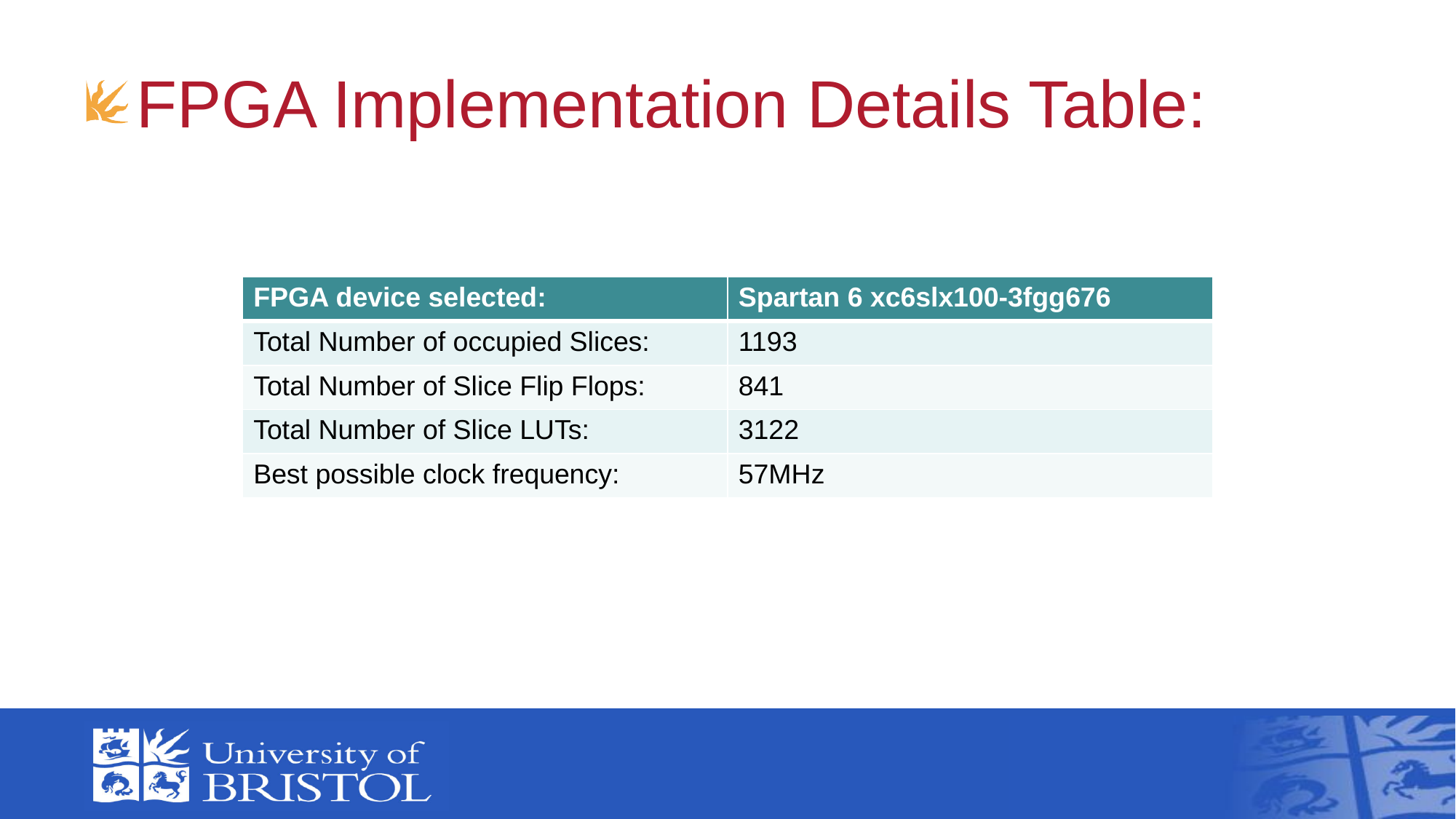

# FPGA Implementation Details Table:
| FPGA device selected: | Spartan 6 xc6slx100-3fgg676 |
| --- | --- |
| Total Number of occupied Slices: | 1193 |
| Total Number of Slice Flip Flops: | 841 |
| Total Number of Slice LUTs: | 3122 |
| Best possible clock frequency: | 57MHz |